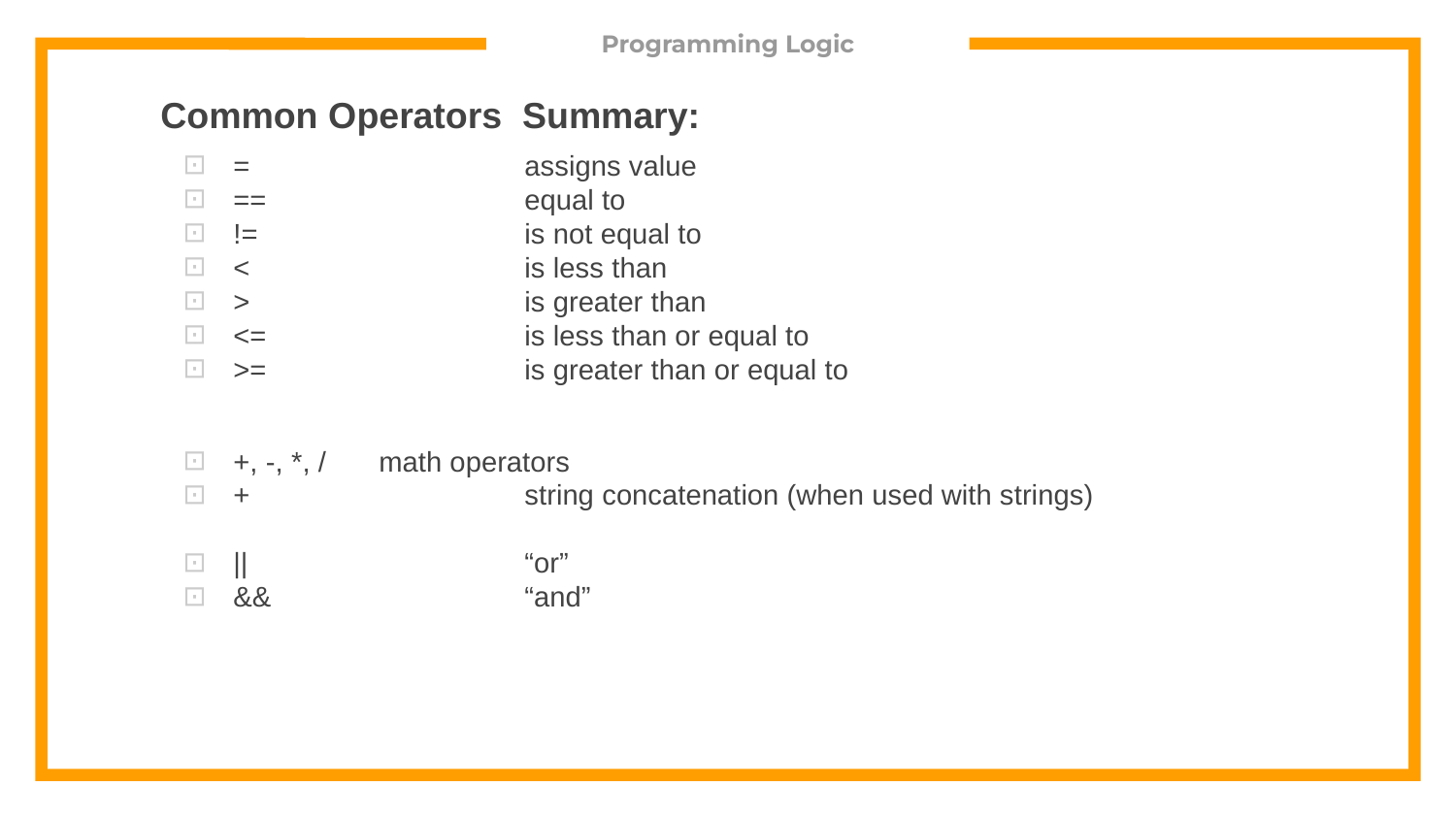

# Programming Logic
Common Operators  Summary:
=		assigns value
==		equal to
!=		is not equal to
<		is less than
>		is greater than
<=		is less than or equal to
>=		is greater than or equal to

+, -, *, /	math operators
+		string concatenation (when used with strings)

||		“or”
&&		“and”